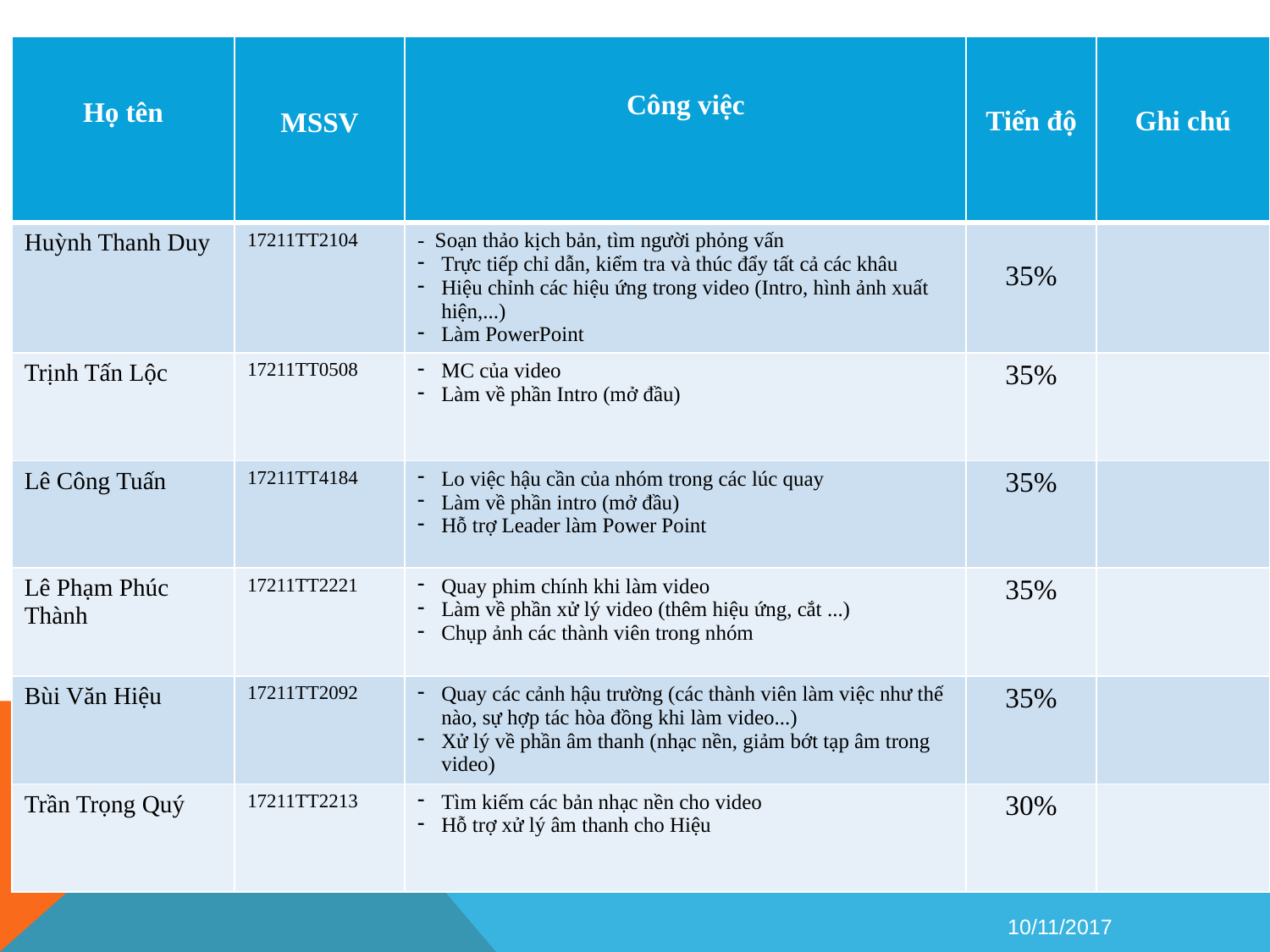

| Họ tên | MSSV | Công việc | Tiến độ | Ghi chú |
| --- | --- | --- | --- | --- |
| Huỳnh Thanh Duy | 17211TT2104 | - Soạn thảo kịch bản, tìm người phỏng vấn Trực tiếp chỉ dẫn, kiểm tra và thúc đẩy tất cả các khâu Hiệu chỉnh các hiệu ứng trong video (Intro, hình ảnh xuất hiện,...) Làm PowerPoint | 35% |  |
| Trịnh Tấn Lộc | 17211TT0508 | MC của video Làm về phần Intro (mở đầu) | 35% |  |
| Lê Công Tuấn | 17211TT4184 | Lo việc hậu cần của nhóm trong các lúc quay Làm về phần intro (mở đầu) Hỗ trợ Leader làm Power Point | 35% |  |
| Lê Phạm Phúc Thành | 17211TT2221 | Quay phim chính khi làm video Làm về phần xử lý video (thêm hiệu ứng, cắt ...) Chụp ảnh các thành viên trong nhóm | 35% |  |
| Bùi Văn Hiệu | 17211TT2092 | Quay các cảnh hậu trường (các thành viên làm việc như thế nào, sự hợp tác hòa đồng khi làm video...) Xử lý về phần âm thanh (nhạc nền, giảm bớt tạp âm trong video) | 35% |  |
| Trần Trọng Quý | 17211TT2213 | Tìm kiếm các bản nhạc nền cho video Hỗ trợ xử lý âm thanh cho Hiệu | 30% |  |
10/11/2017